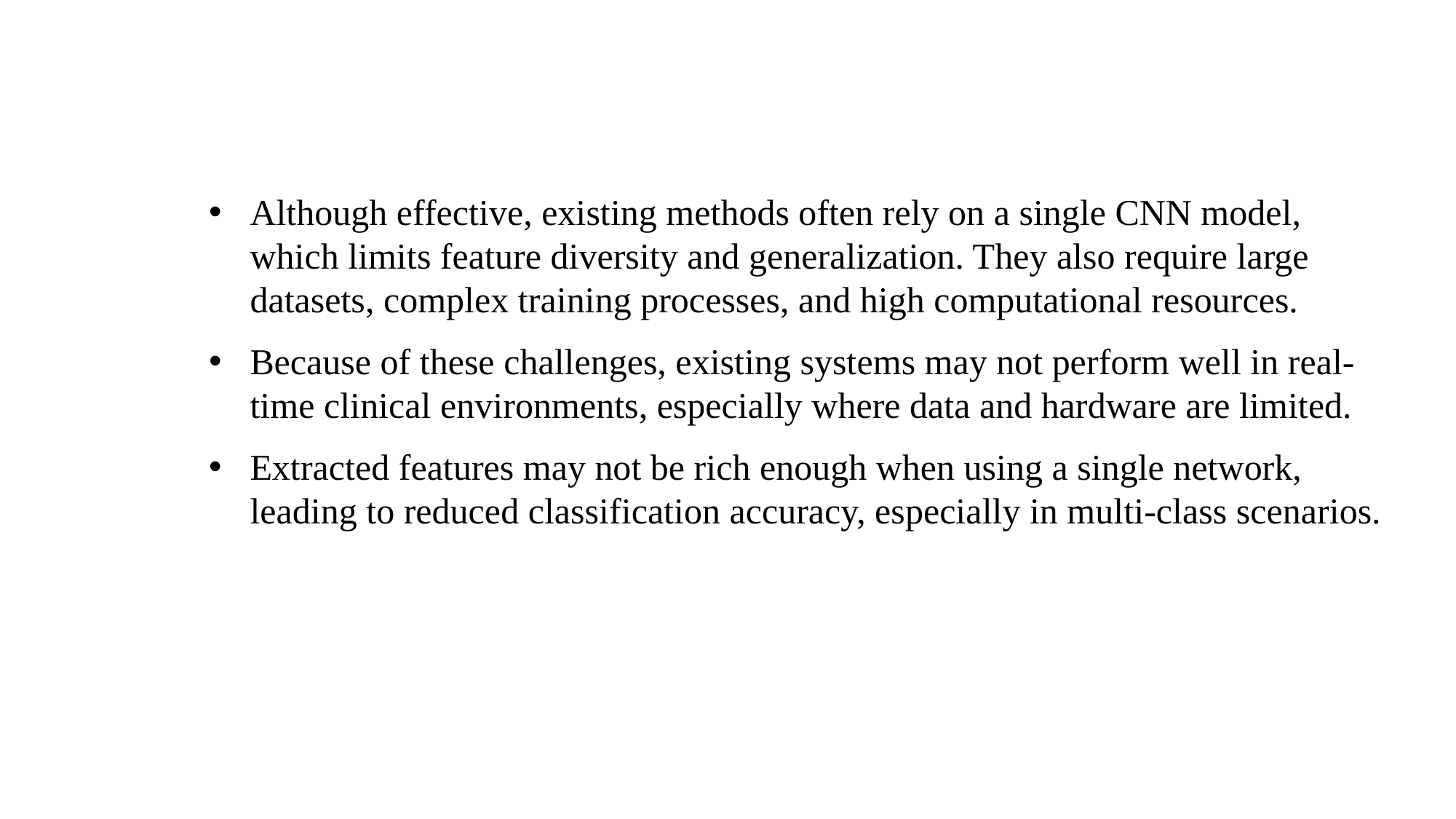

Although effective, existing methods often rely on a single CNN model, which limits feature diversity and generalization. They also require large datasets, complex training processes, and high computational resources.
Because of these challenges, existing systems may not perform well in real-time clinical environments, especially where data and hardware are limited.
Extracted features may not be rich enough when using a single network, leading to reduced classification accuracy, especially in multi-class scenarios.